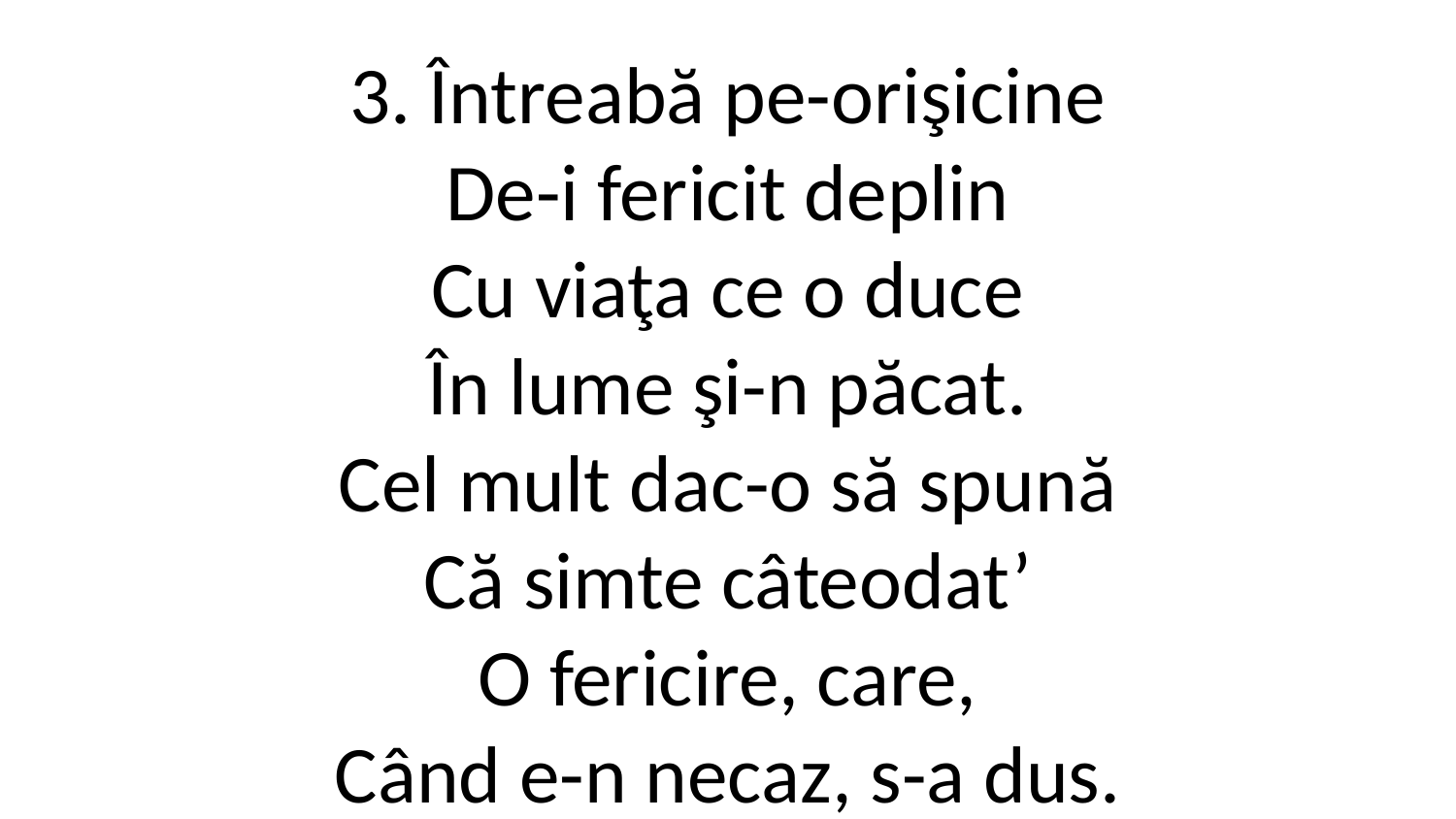

3. Întreabă pe-orişicine
De-i fericit deplin
Cu viaţa ce o duce
În lume şi-n păcat.
Cel mult dac-o să spună
Că simte câteodat’
O fericire, care,
Când e-n necaz, s-a dus.